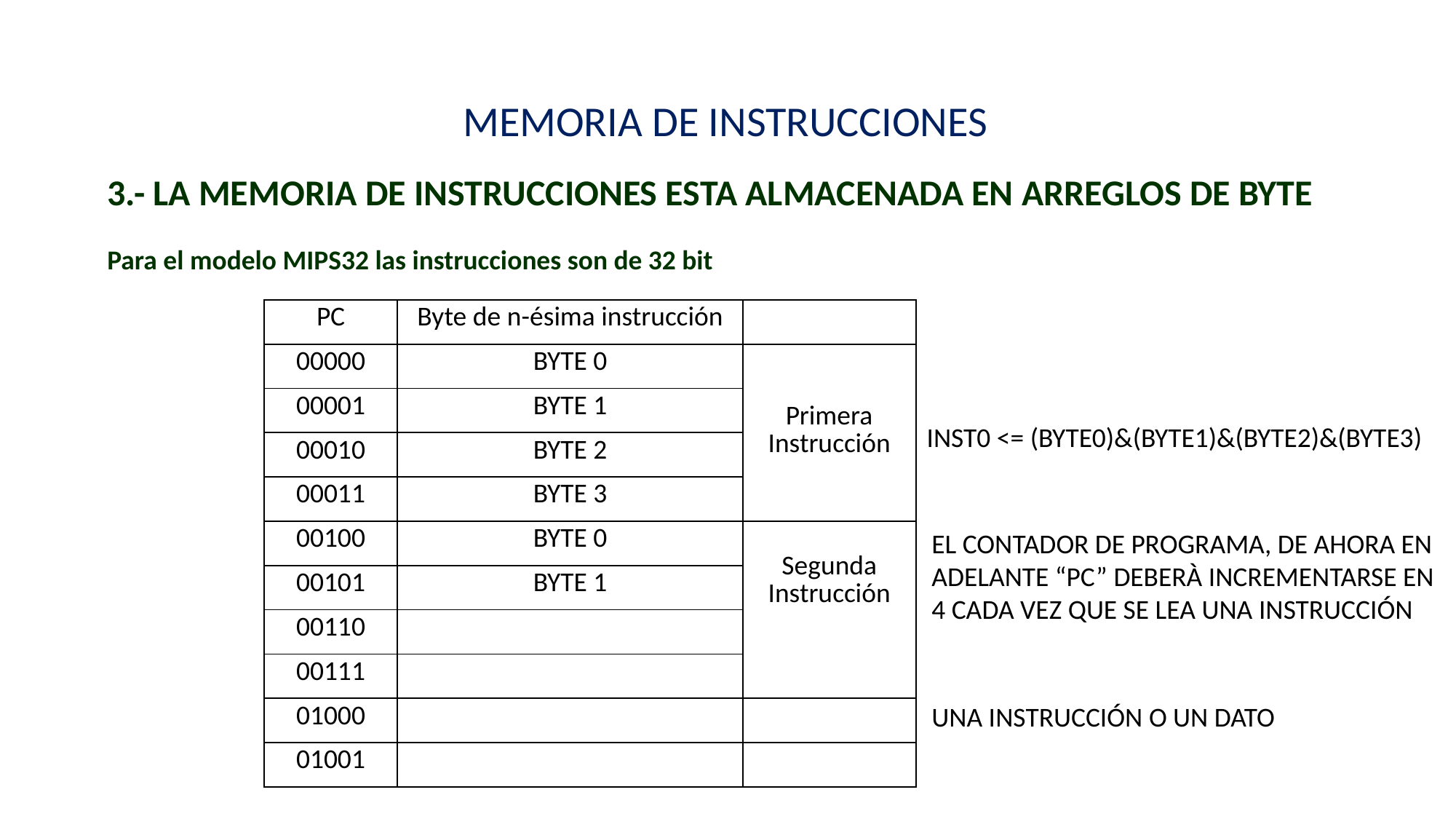

MEMORIA DE INSTRUCCIONES
3.- LA MEMORIA DE INSTRUCCIONES ESTA ALMACENADA EN ARREGLOS DE BYTE
Para el modelo MIPS32 las instrucciones son de 32 bit
| PC | Byte de n-ésima instrucción |  |
| --- | --- | --- |
| 00000 | BYTE 0 | Primera Instrucción |
| 00001 | BYTE 1 |  |
| 00010 | BYTE 2 |  |
| 00011 | BYTE 3 |  |
| 00100 | BYTE 0 | Segunda Instrucción |
| 00101 | BYTE 1 |  |
| 00110 |  |  |
| 00111 |  |  |
| 01000 |  |  |
| 01001 |  |  |
INST0 <= (BYTE0)&(BYTE1)&(BYTE2)&(BYTE3)
EL CONTADOR DE PROGRAMA, DE AHORA EN ADELANTE “PC” DEBERÀ INCREMENTARSE EN 4 CADA VEZ QUE SE LEA UNA INSTRUCCIÓN
UNA INSTRUCCIÓN O UN DATO